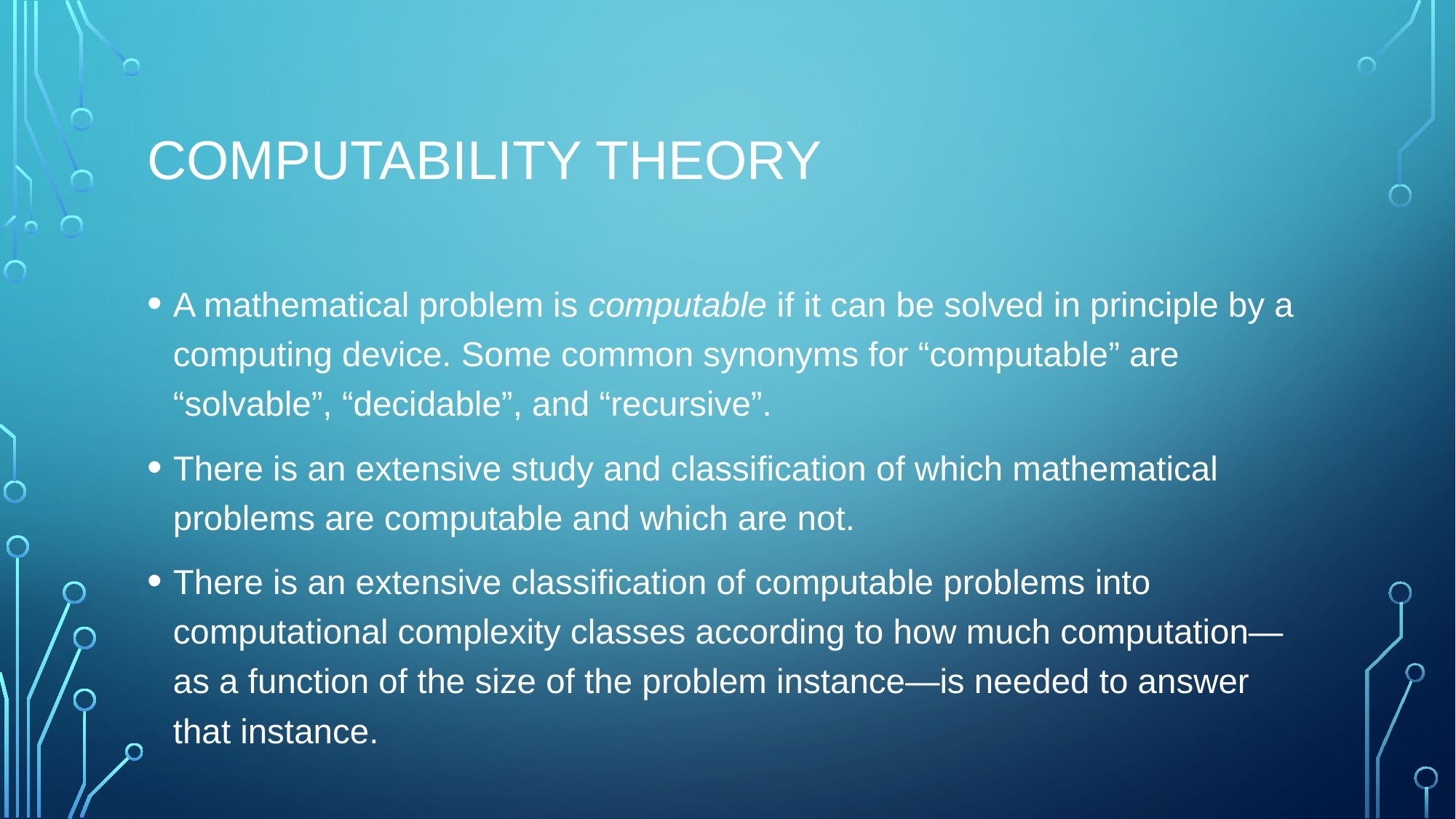

# Computability theory
A mathematical problem is computable if it can be solved in principle by a computing device. Some common synonyms for “computable” are “solvable”, “decidable”, and “recursive”.
There is an extensive study and classification of which mathematical problems are computable and which are not.
There is an extensive classification of computable problems into computational complexity classes according to how much computation—as a function of the size of the problem instance—is needed to answer that instance.